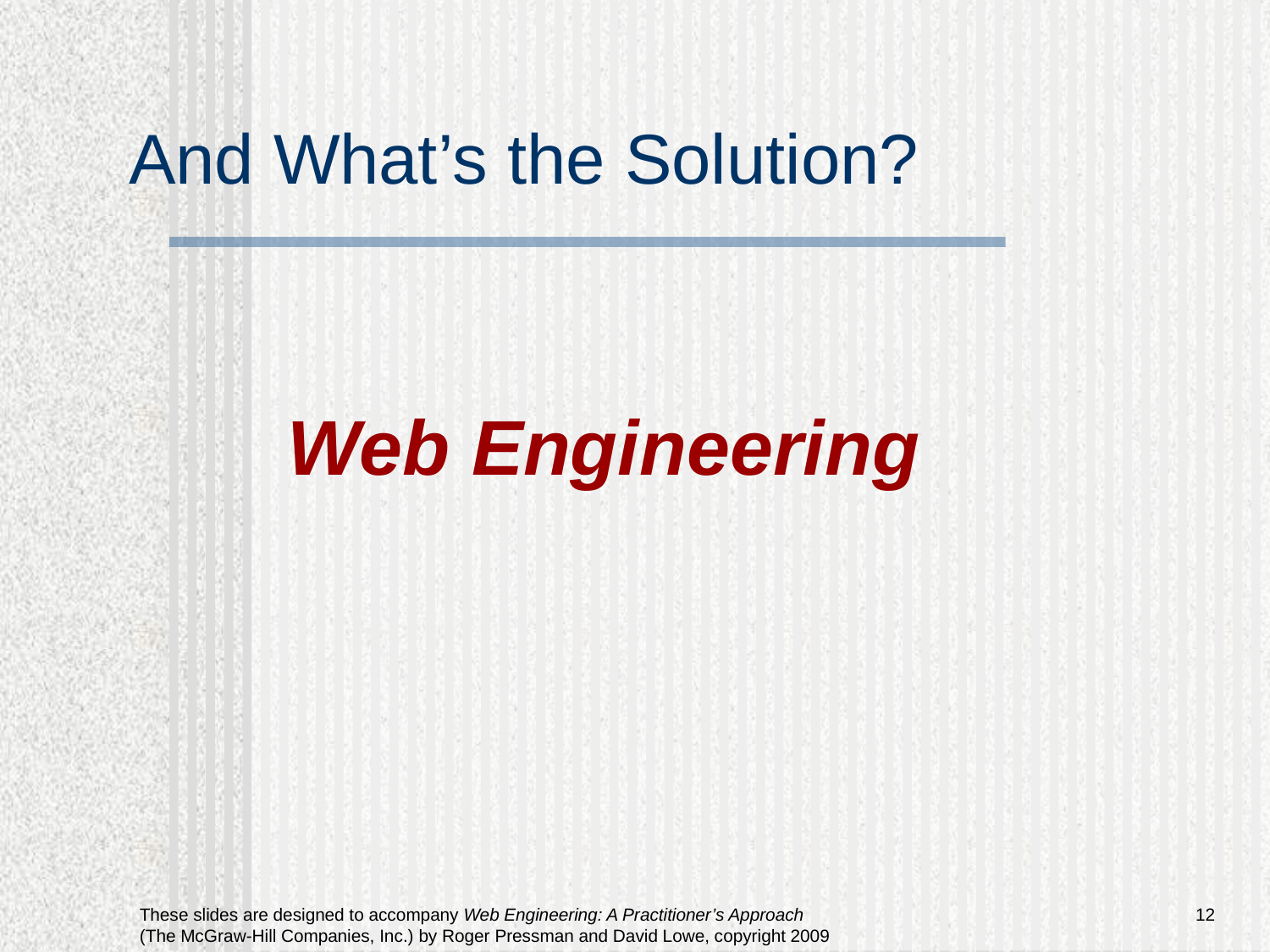

And What’s the Solution?
Web Engineering
12
These slides are designed to accompany Web Engineering: A Practitioner’s Approach (The McGraw-Hill Companies, Inc.) by Roger Pressman and David Lowe, copyright 2009